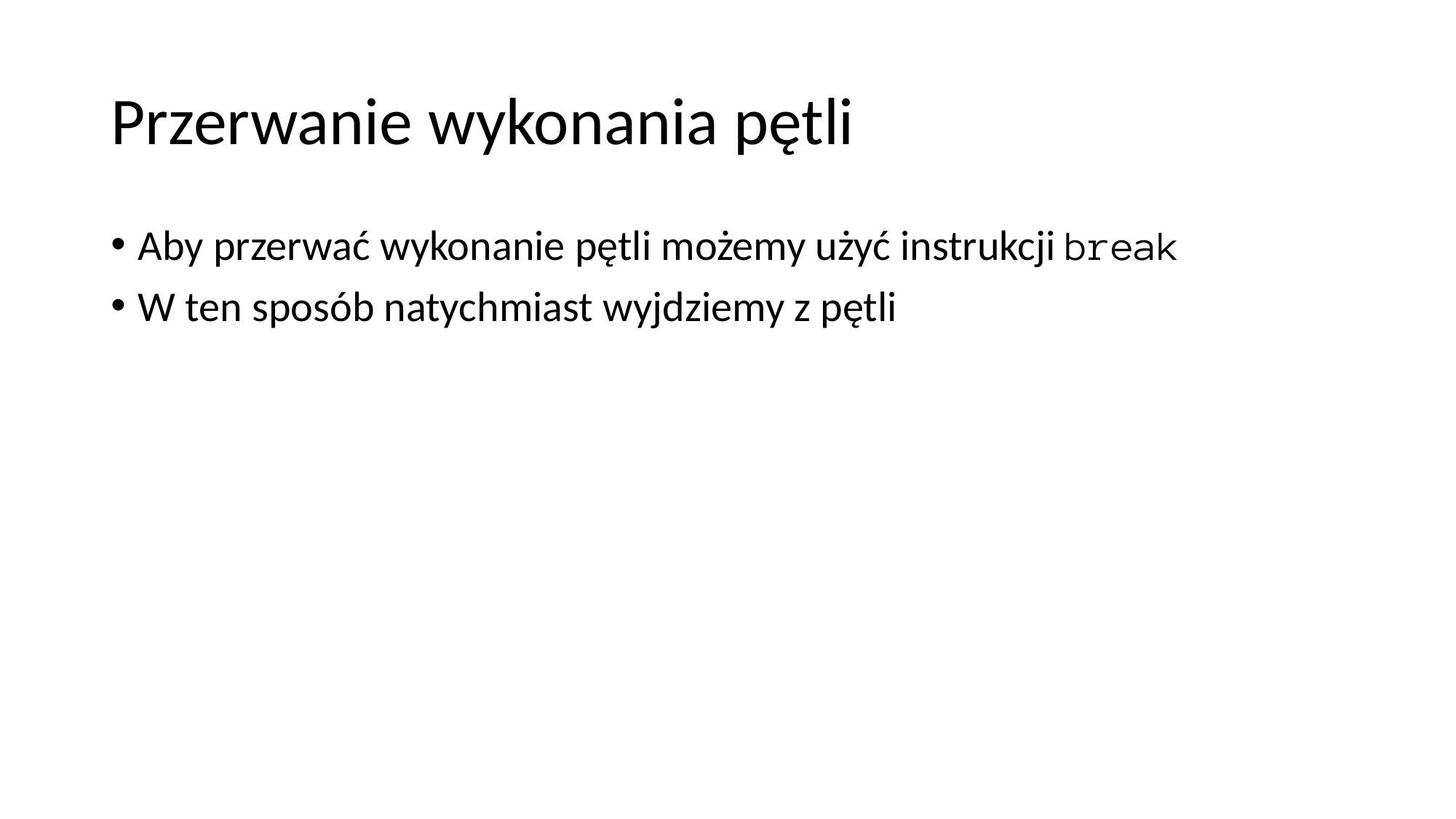

# Przerwanie wykonania pętli
Aby przerwać wykonanie pętli możemy użyć instrukcji break
W ten sposób natychmiast wyjdziemy z pętli